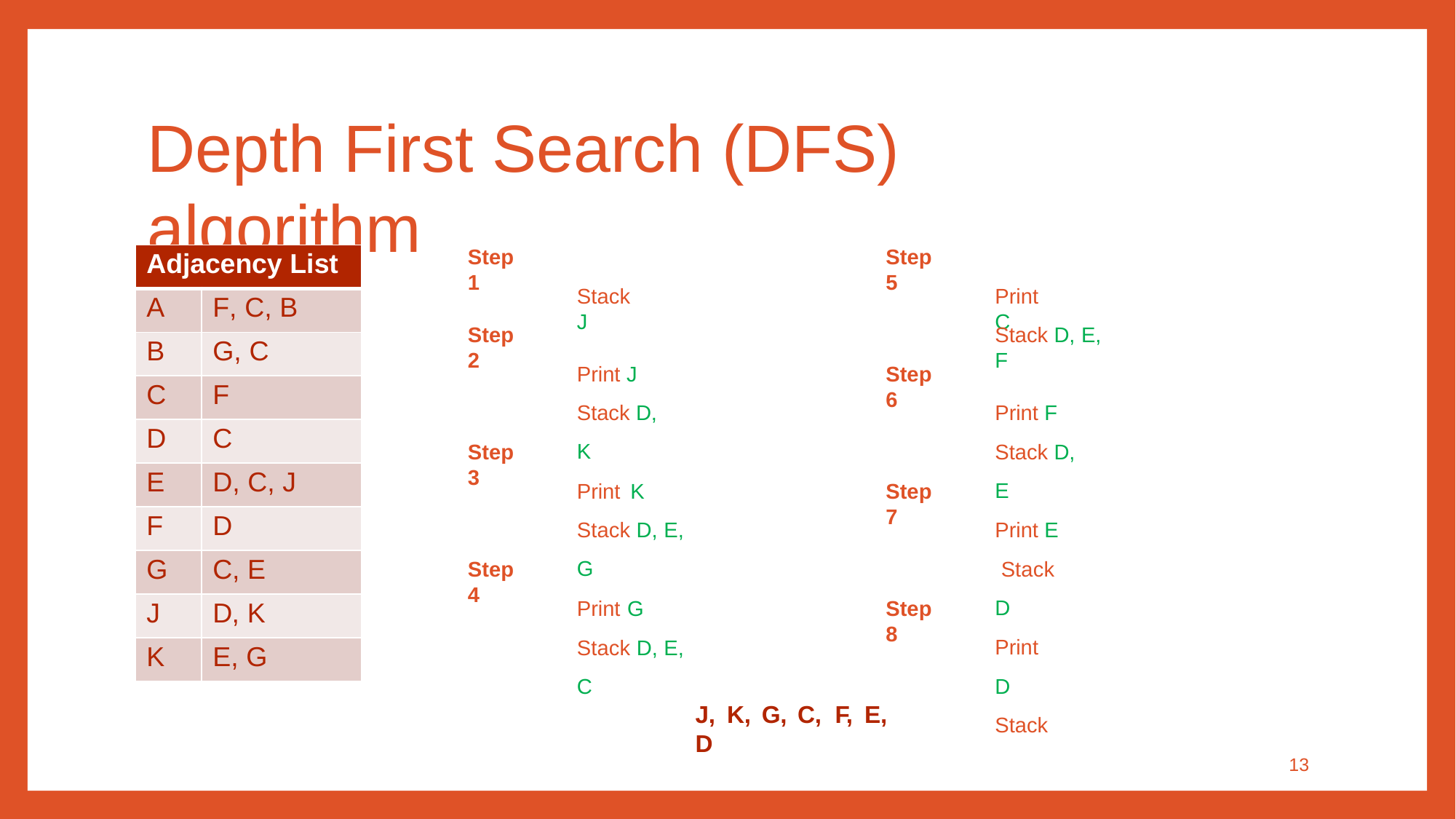

# Depth First Search (DFS) algorithm
Step 1
Step 5
| Adjacency List |  |
| --- | --- |
| A | F, C, B |
| B | G, C |
| C | F |
| D | C |
| E | D, C, J |
| F | D |
| G | C, E |
| J | D, K |
| K | E, G |
Stack J
Print C
Step 2
Stack D, E, F
Print J  Stack D, K
Step 6
Print F  Stack D, E
Step 3
Print K  Stack D, E, G
Step 7
Print E  Stack D
Step 4
Print G  Stack D, E, C
Step 8
Print D  Stack
J, K, G, C,  F, E,  D
13